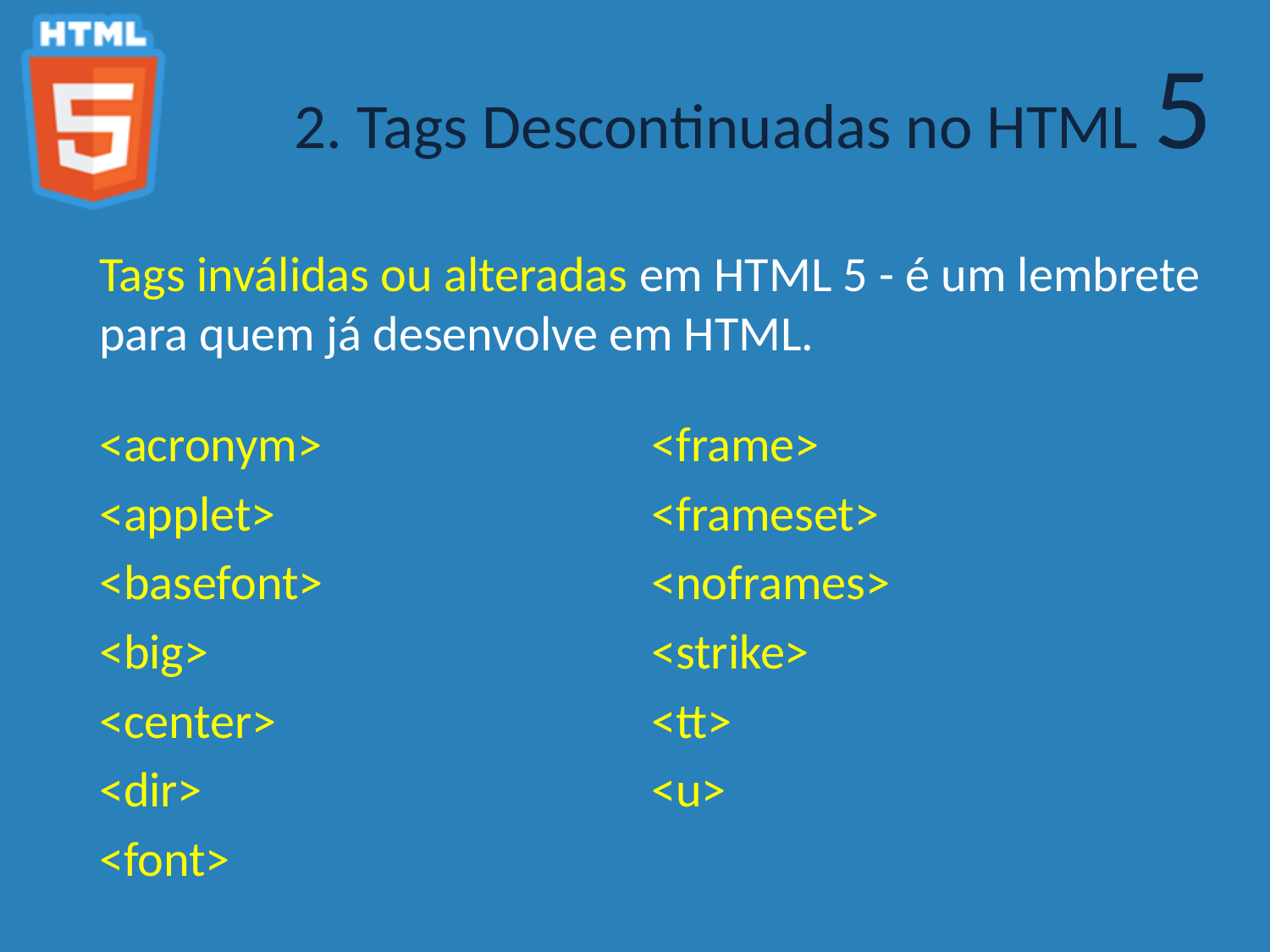

2. Tags Descontinuadas no HTML 5
Tags inválidas ou alteradas em HTML 5 - é um lembrete para quem já desenvolve em HTML.
<acronym>
<applet>
<basefont>
<big>
<center>
<dir>
<font>

<frame>
<frameset>
<noframes>
<strike>
<tt>
<u>